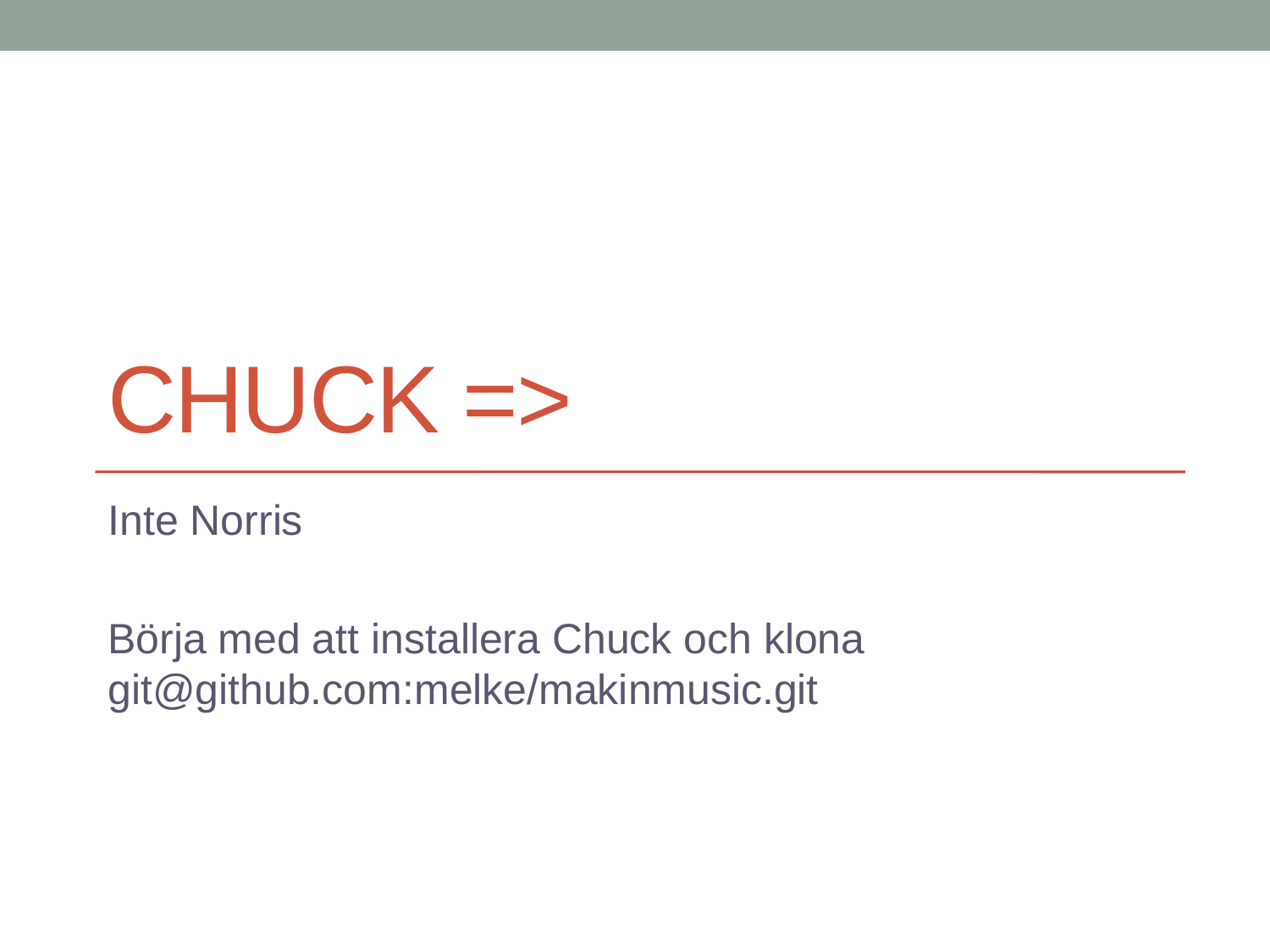

# CHUCK =>
Inte Norris

Börja med att installera Chuck och klona git@github.com:melke/makinmusic.git